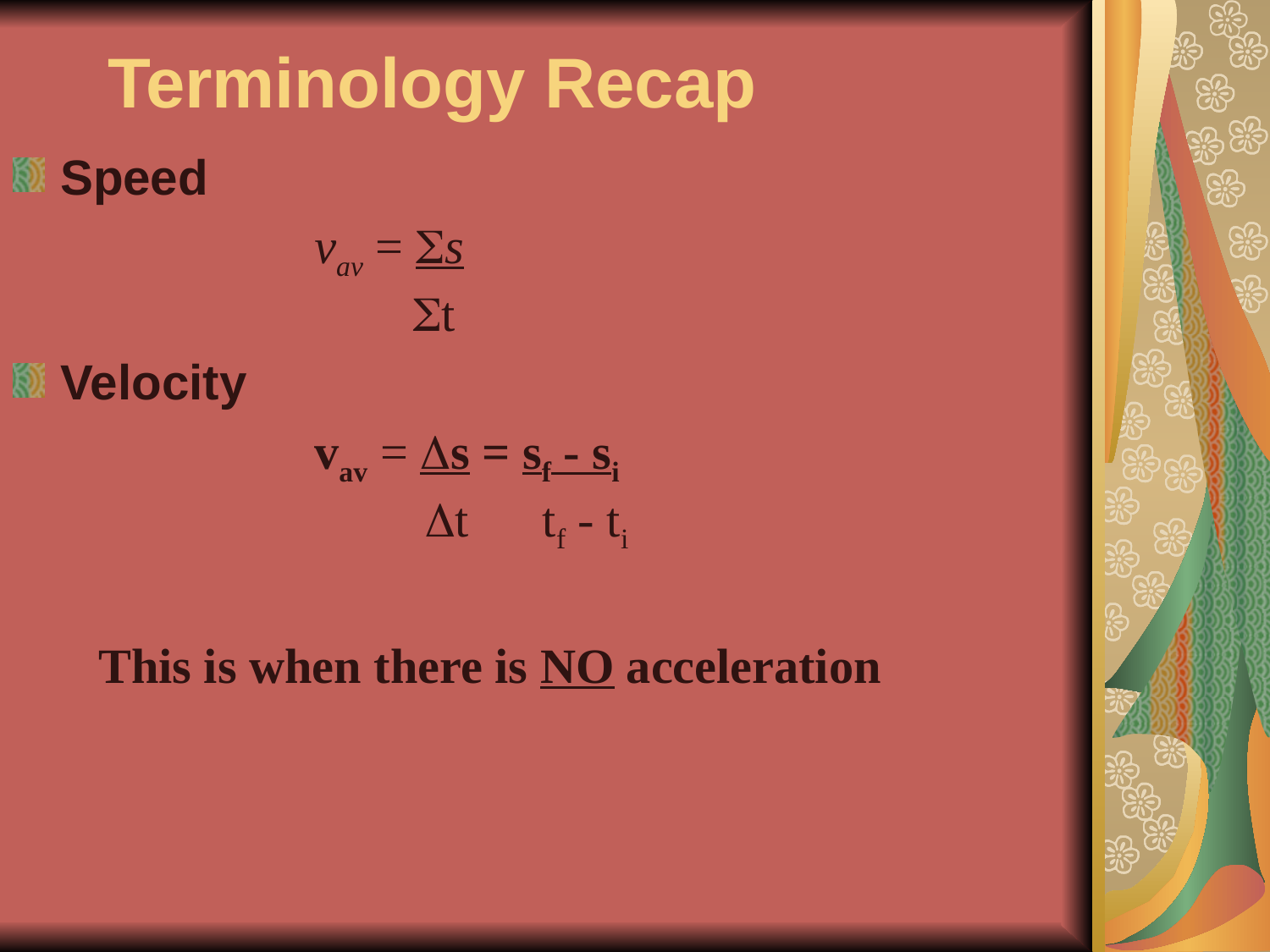

# Terminology Recap
Speed
			vav = Σs
			        Σt
Velocity
			vav = Δs = sf - si
			         Δt      tf - ti

       This is when there is NO acceleration